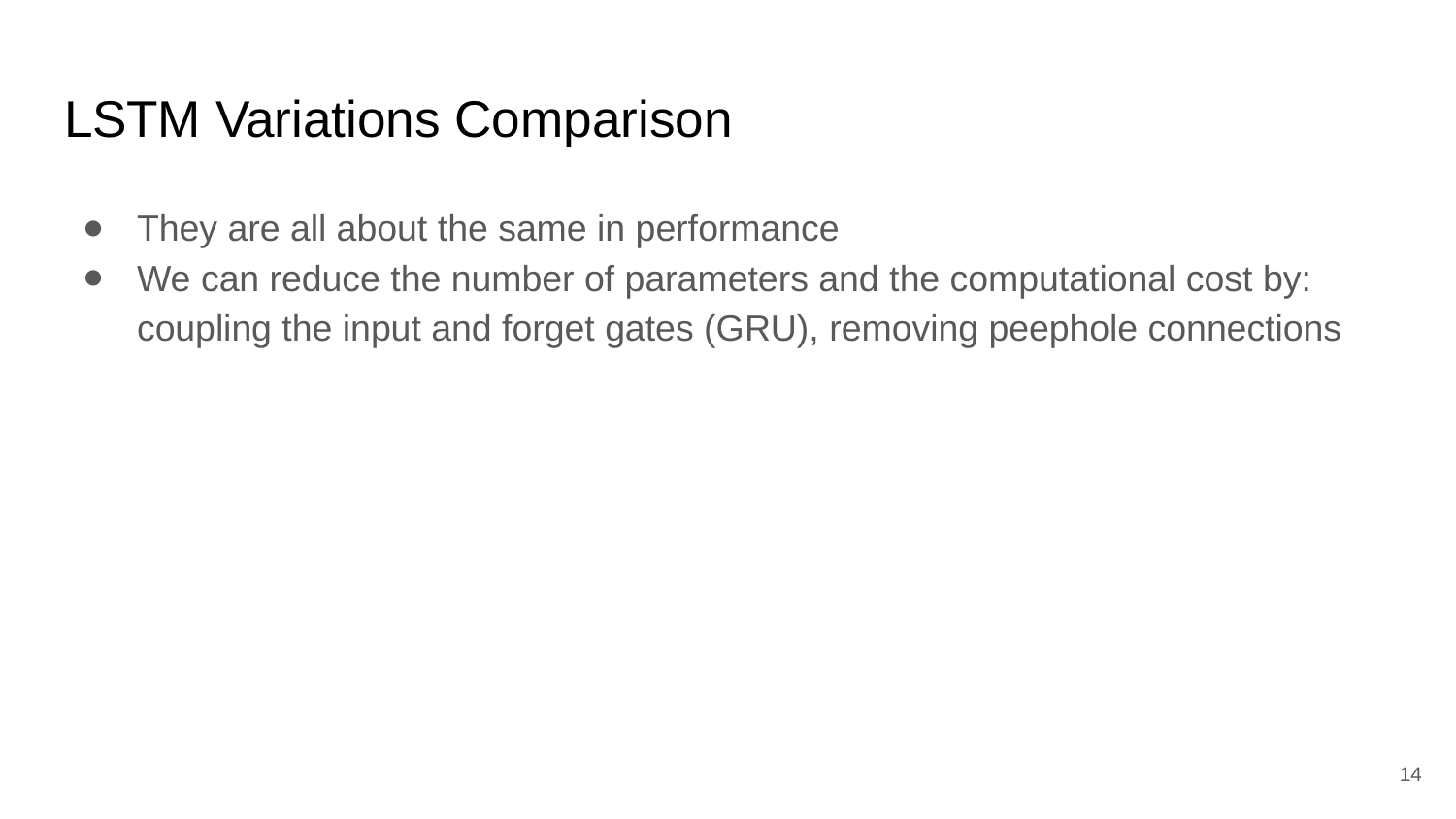

# LSTM Variations Comparison
They are all about the same in performance
We can reduce the number of parameters and the computational cost by: coupling the input and forget gates (GRU), removing peephole connections
14